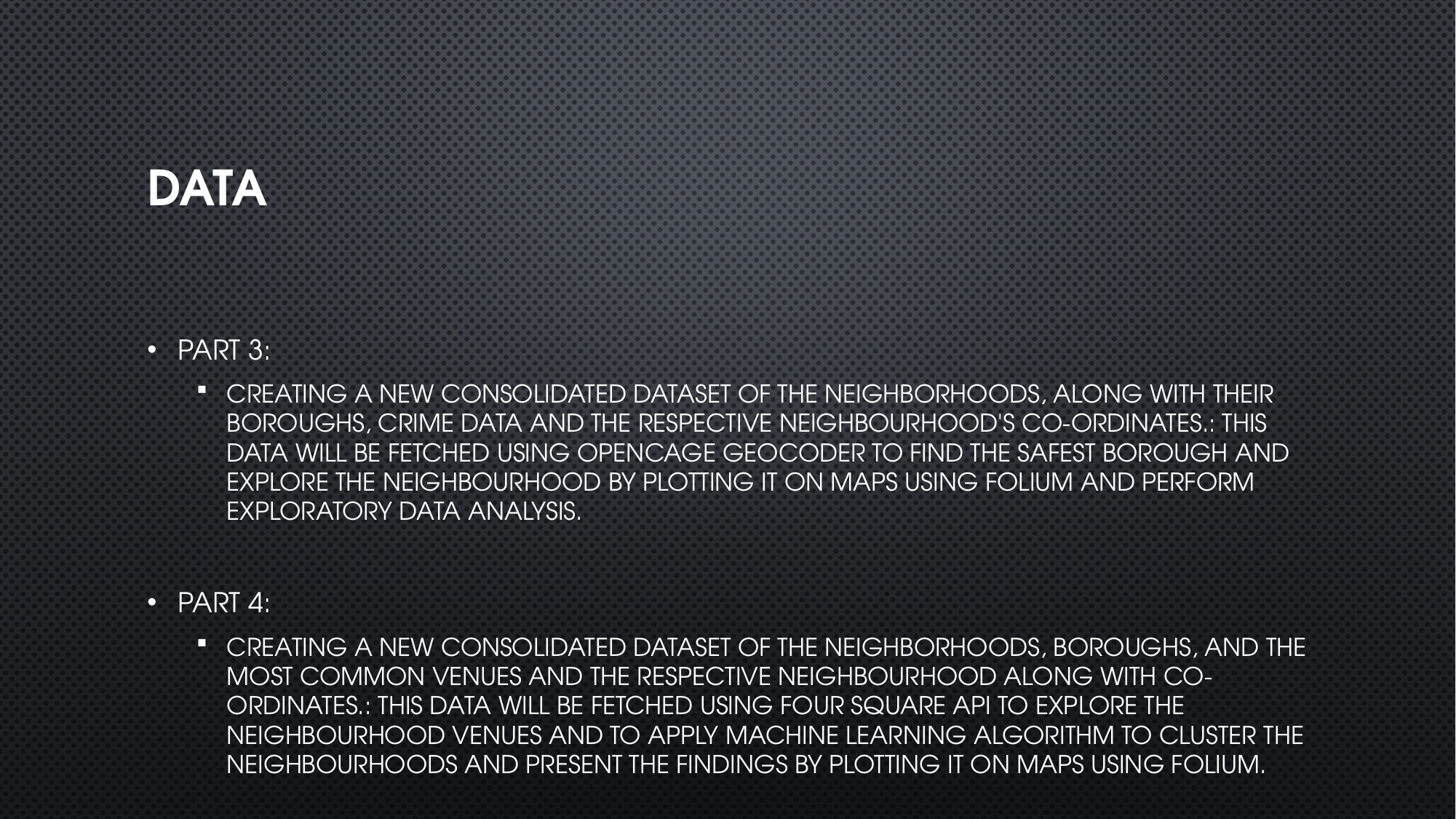

# Data
Part 3:
Creating a new consolidated dataset of the Neighborhoods, along with their boroughs, crime data and the respective Neighbourhood's co-ordinates.: This data will be fetched using OpenCage Geocoder to find the safest borough and explore the neighbourhood by plotting it on maps using Folium and perform exploratory data analysis.

Part 4:
Creating a new consolidated dataset of the Neighborhoods, boroughs, and the most common venues and the respective Neighbourhood along with co-ordinates.: This data will be fetched using Four Square API to explore the neighbourhood venues and to apply machine learning algorithm to cluster the neighbourhoods and present the findings by plotting it on maps using Folium.